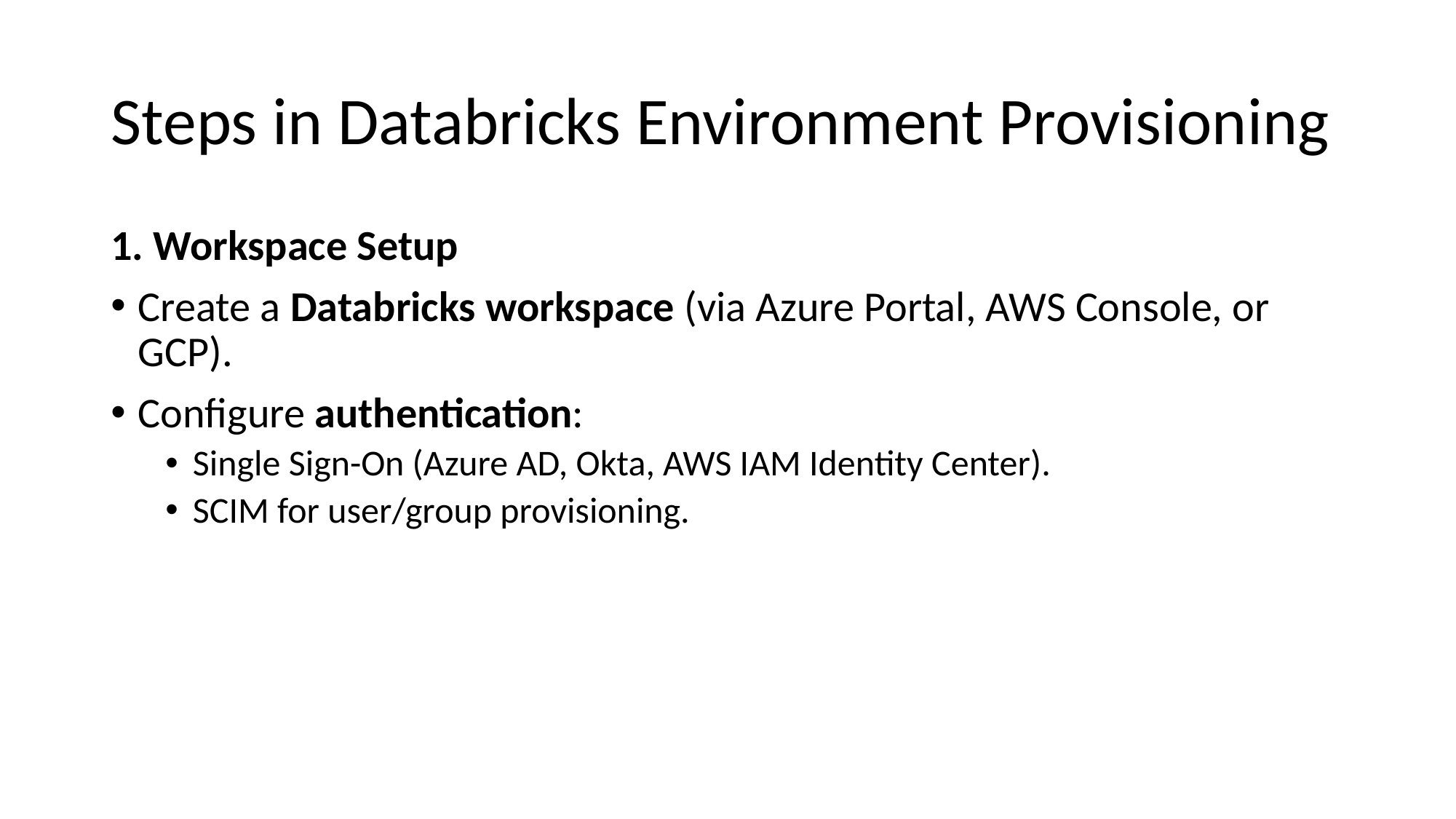

# Steps in Databricks Environment Provisioning
1. Workspace Setup
Create a Databricks workspace (via Azure Portal, AWS Console, or GCP).
Configure authentication:
Single Sign-On (Azure AD, Okta, AWS IAM Identity Center).
SCIM for user/group provisioning.